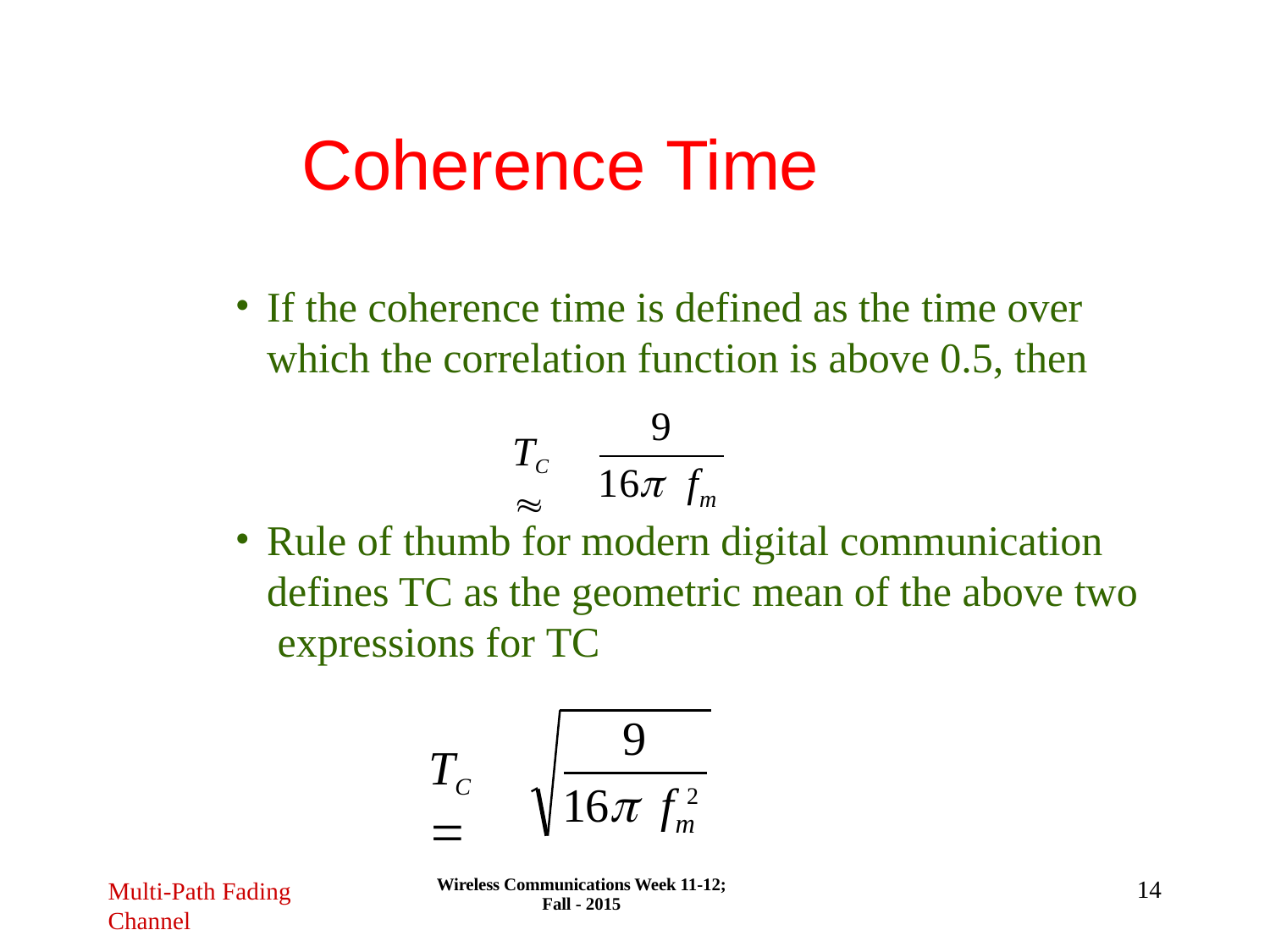

# Coherence Time
If the coherence time is defined as the time over
which the correlation function is above 0.5, then
9
TC  ≈
16π	f

m
Rule of thumb for modern digital communication  defines TC as the geometric mean of the above two  expressions for TC
9

TC	=
16π	f 2

m

Wireless Communications Week 11-12; Fall - 2015
14
Multi-Path Fading
Channel